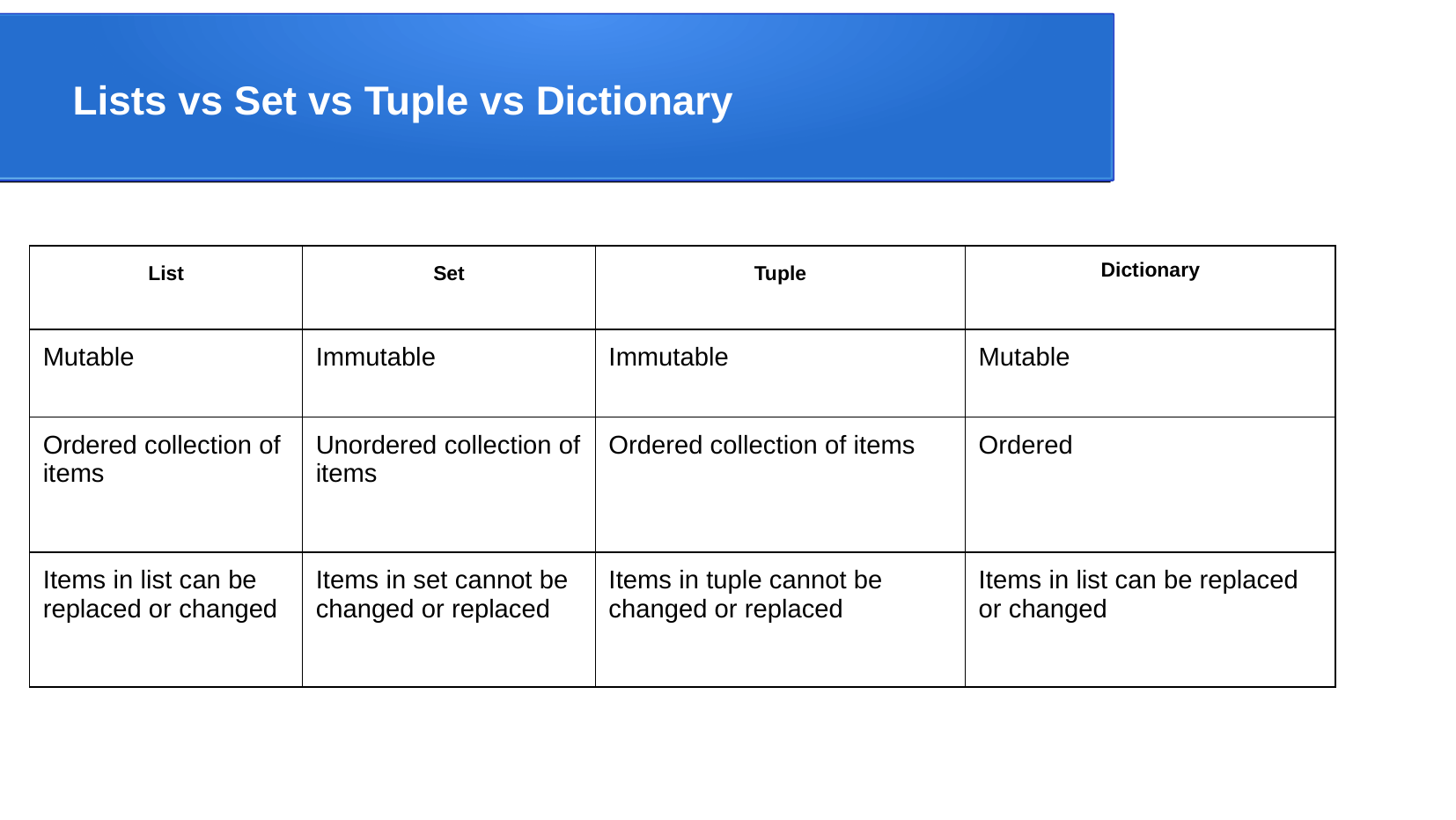

# Lists vs Set vs Tuple vs Dictionary
| List | Set | Tuple | Dictionary |
| --- | --- | --- | --- |
| Mutable | Immutable | Immutable | Mutable |
| Ordered collection of items | Unordered collection of items | Ordered collection of items | Ordered |
| Items in list can be replaced or changed | Items in set cannot be changed or replaced | Items in tuple cannot be changed or replaced | Items in list can be replaced or changed |